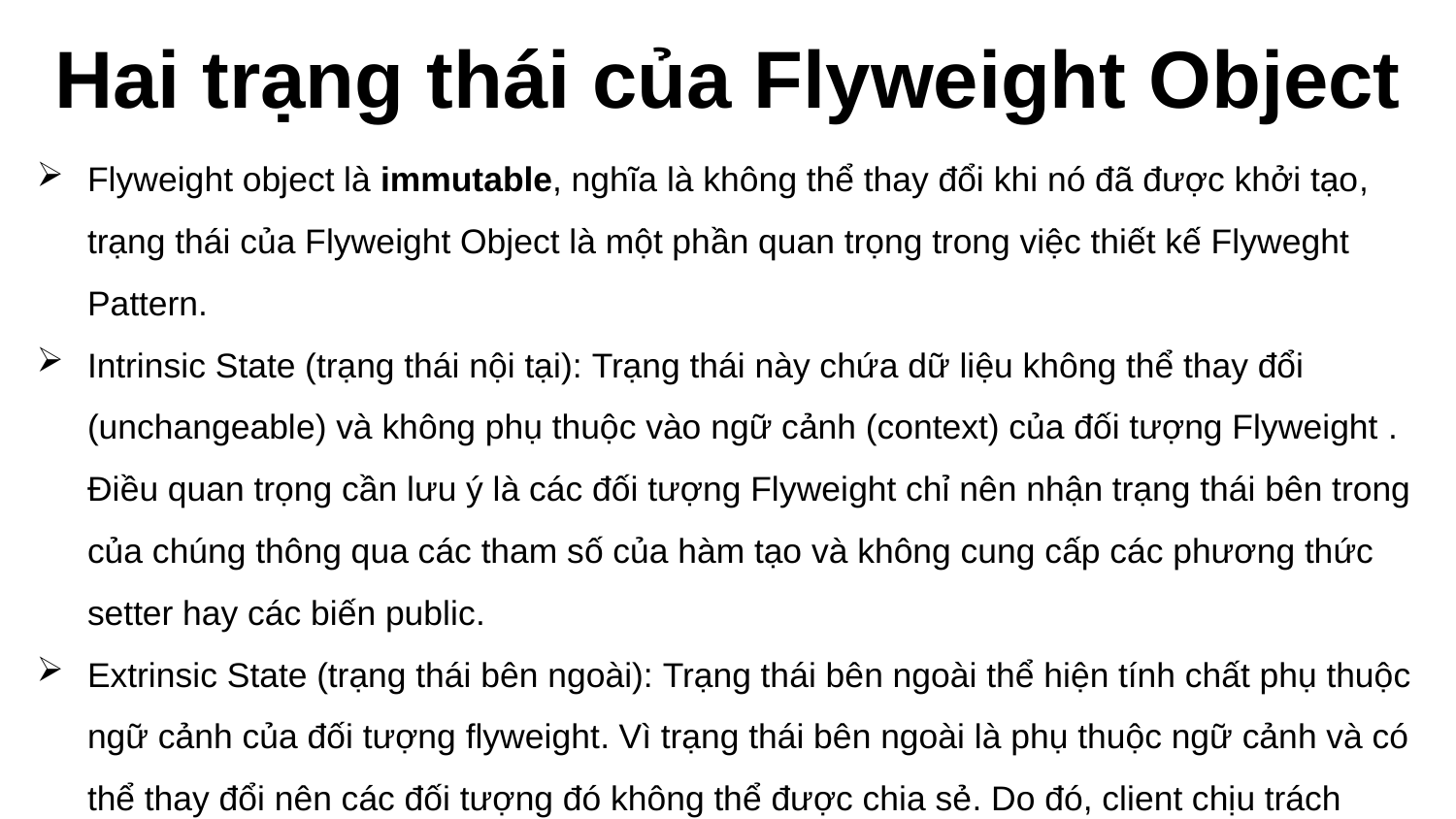

# Hai trạng thái của Flyweight Object
Flyweight object là immutable, nghĩa là không thể thay đổi khi nó đã được khởi tạo, trạng thái của Flyweight Object là một phần quan trọng trong việc thiết kế Flyweght Pattern.
Intrinsic State (trạng thái nội tại): Trạng thái này chứa dữ liệu không thể thay đổi (unchangeable) và không phụ thuộc vào ngữ cảnh (context) của đối tượng Flyweight . Điều quan trọng cần lưu ý là các đối tượng Flyweight chỉ nên nhận trạng thái bên trong của chúng thông qua các tham số của hàm tạo và không cung cấp các phương thức setter hay các biến public.
Extrinsic State (trạng thái bên ngoài): Trạng thái bên ngoài thể hiện tính chất phụ thuộc ngữ cảnh của đối tượng flyweight. Vì trạng thái bên ngoài là phụ thuộc ngữ cảnh và có thể thay đổi nên các đối tượng đó không thể được chia sẻ. Do đó, client chịu trách nhiệm truyền dữ liệu liên quan đến trạng thái bên ngoài cho đối tượng flyweight khi cần thiết, có thể thông qua các tham số (argument).